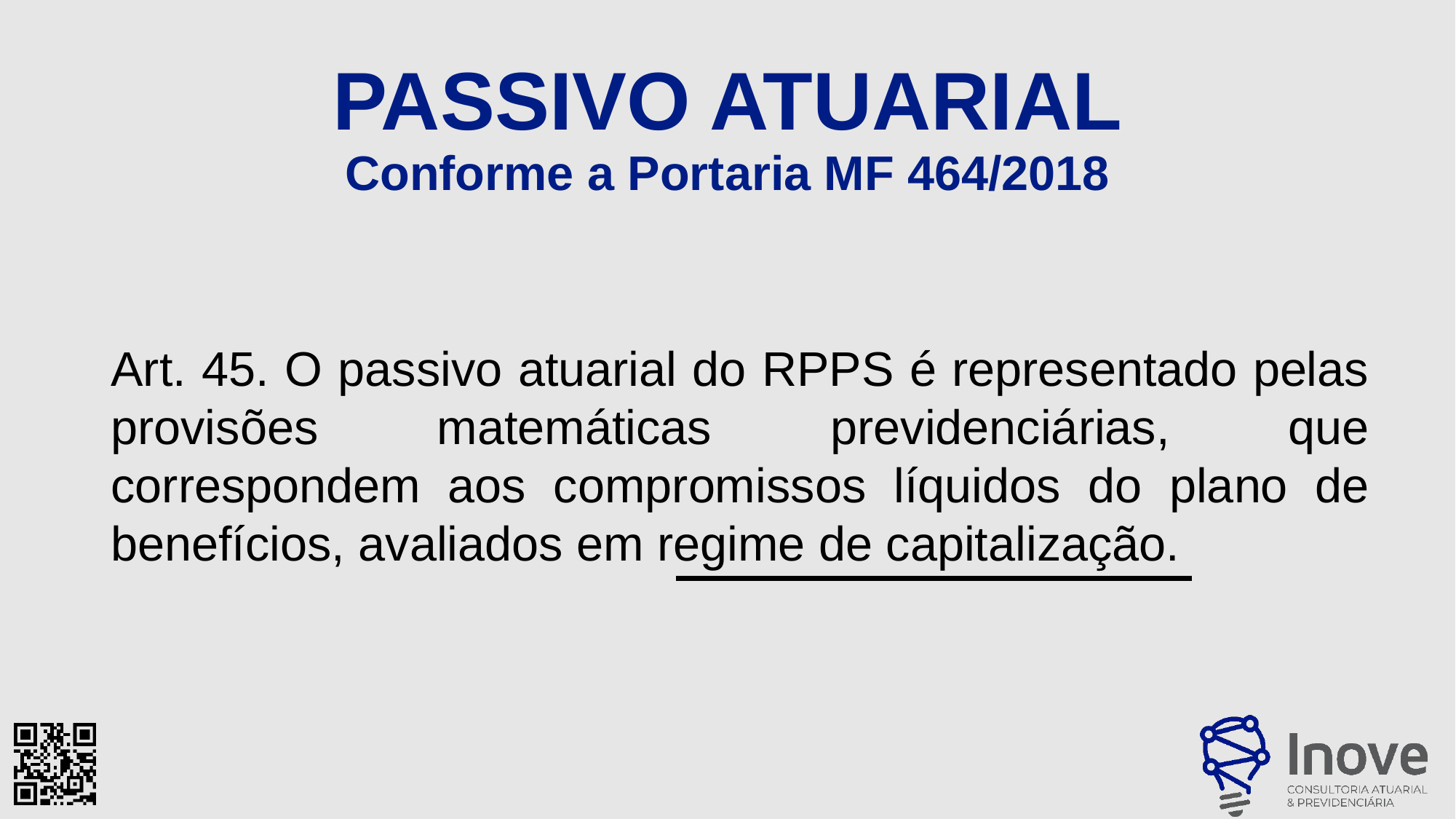

PASSIVO ATUARIAL
Conforme a Portaria MF 464/2018
Art. 45. O passivo atuarial do RPPS é representado pelas provisões matemáticas previdenciárias, que correspondem aos compromissos líquidos do plano de benefícios, avaliados em regime de capitalização.